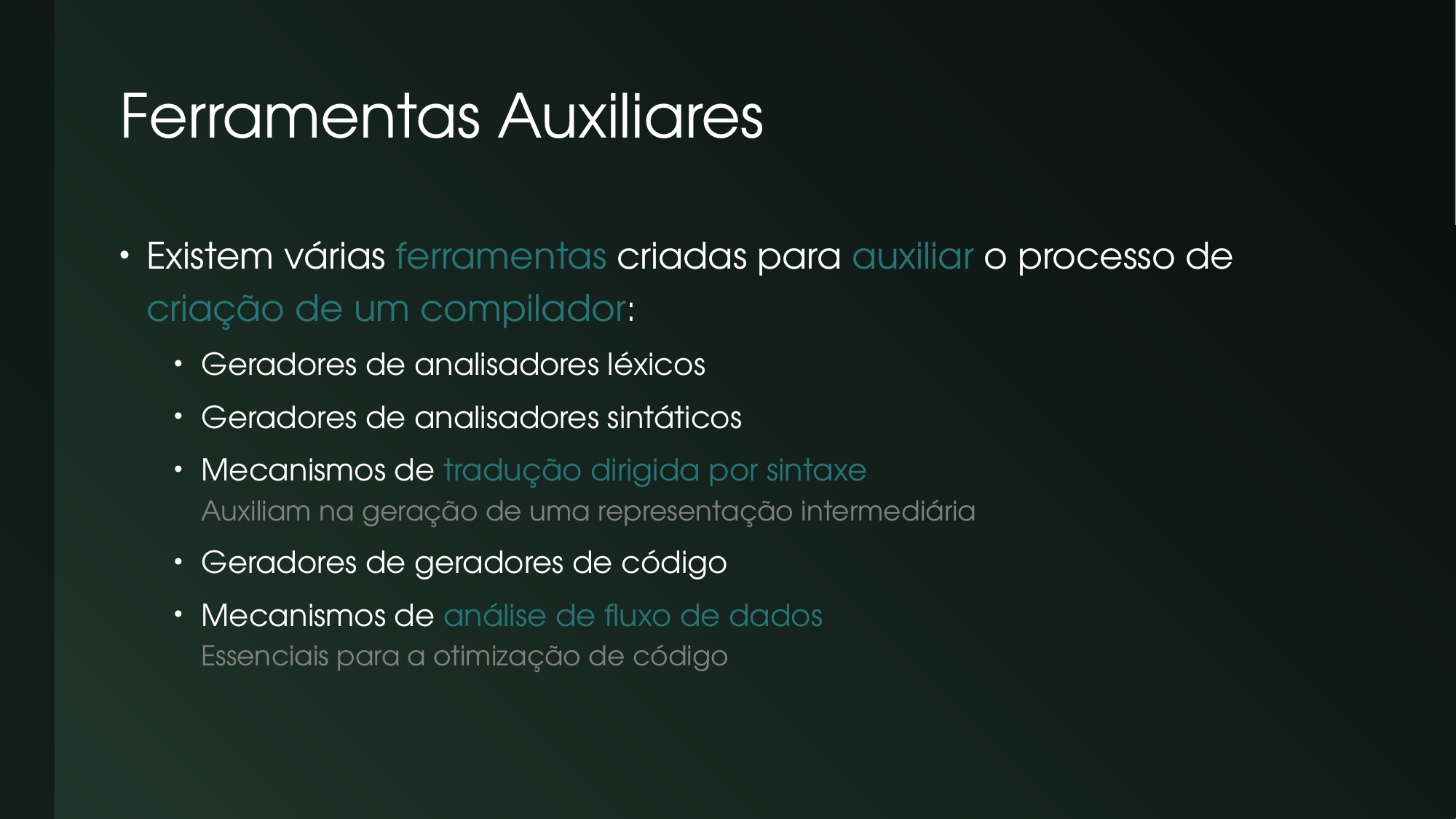

# Ferramentas Auxiliares
Existem várias ferramentas criadas para auxiliar o processo de criação de um compilador:
Geradores de analisadores léxicos
Geradores de analisadores sintáticos
Mecanismos de tradução dirigida por sintaxe
Auxiliam na geração de uma representação intermediária
Geradores de geradores de código
Mecanismos de análise de fluxo de dados
Essenciais para a otimização de código